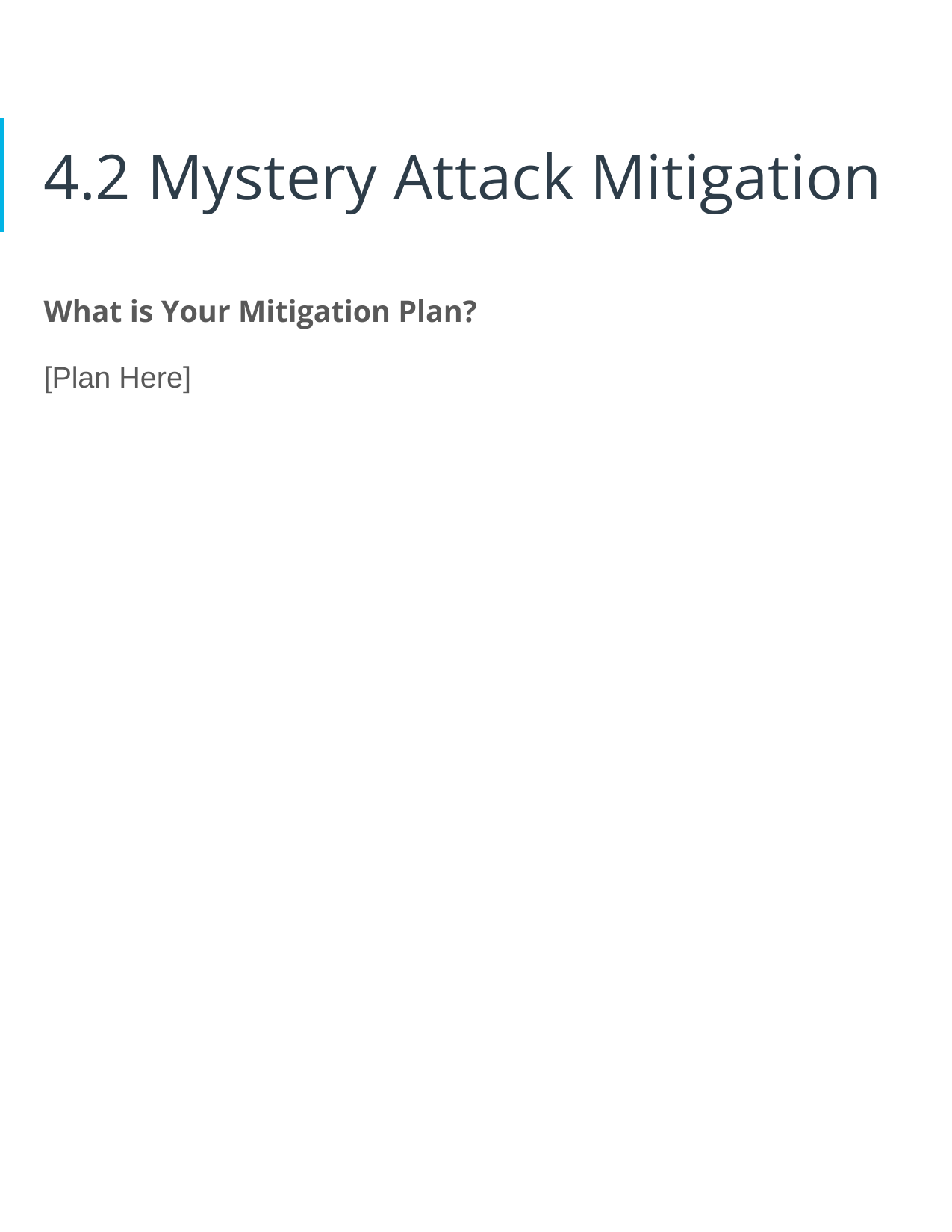

# 4.2 Mystery Attack Mitigation
What is Your Mitigation Plan?
[Plan Here]